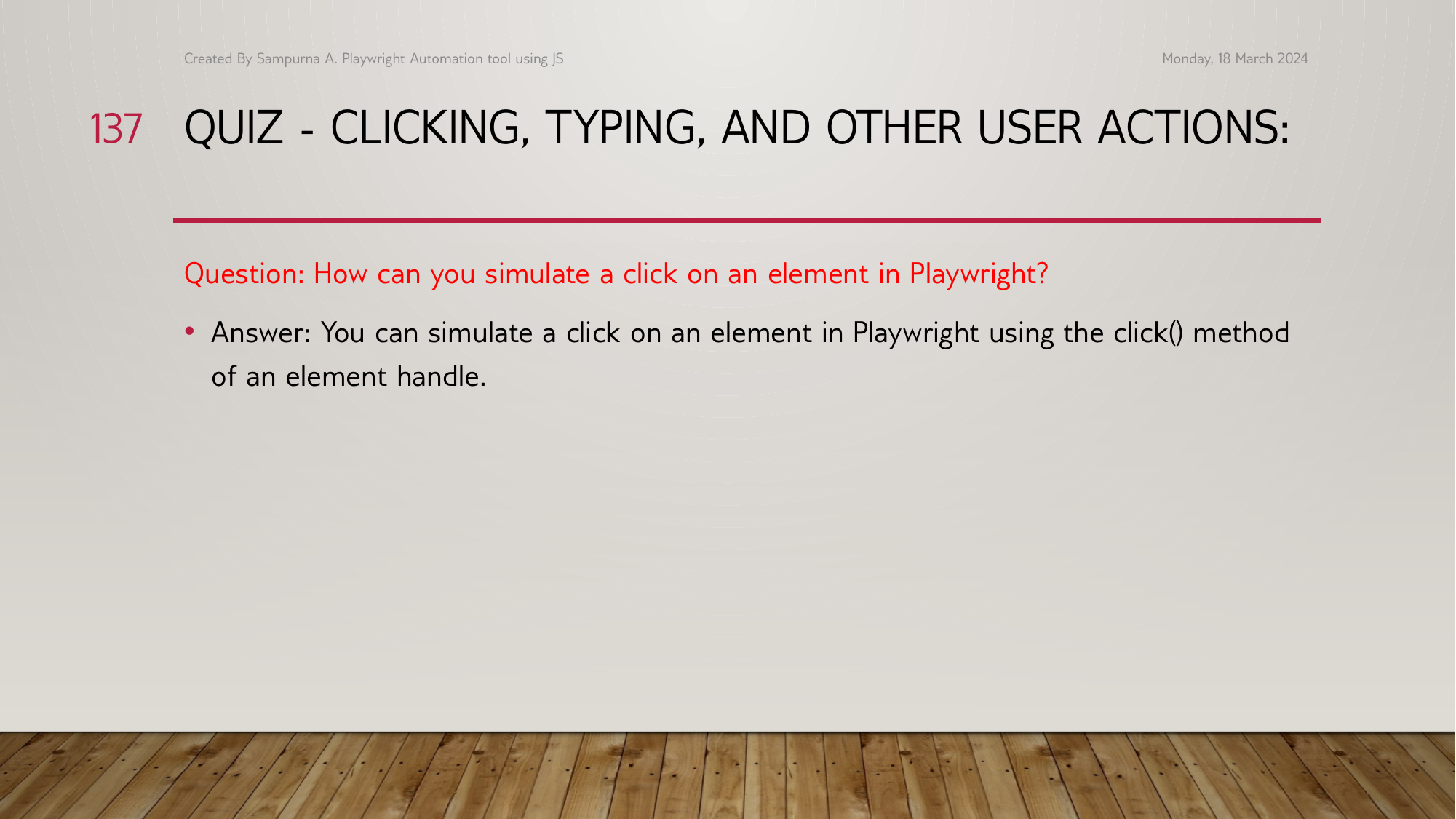

Created By Sampurna A. Playwright Automation tool using JS
Monday, 18 March 2024
137
# Quiz - Clicking, Typing, and Other User Actions:
Question: How can you simulate a click on an element in Playwright?
Answer: You can simulate a click on an element in Playwright using the click() method of an element handle.